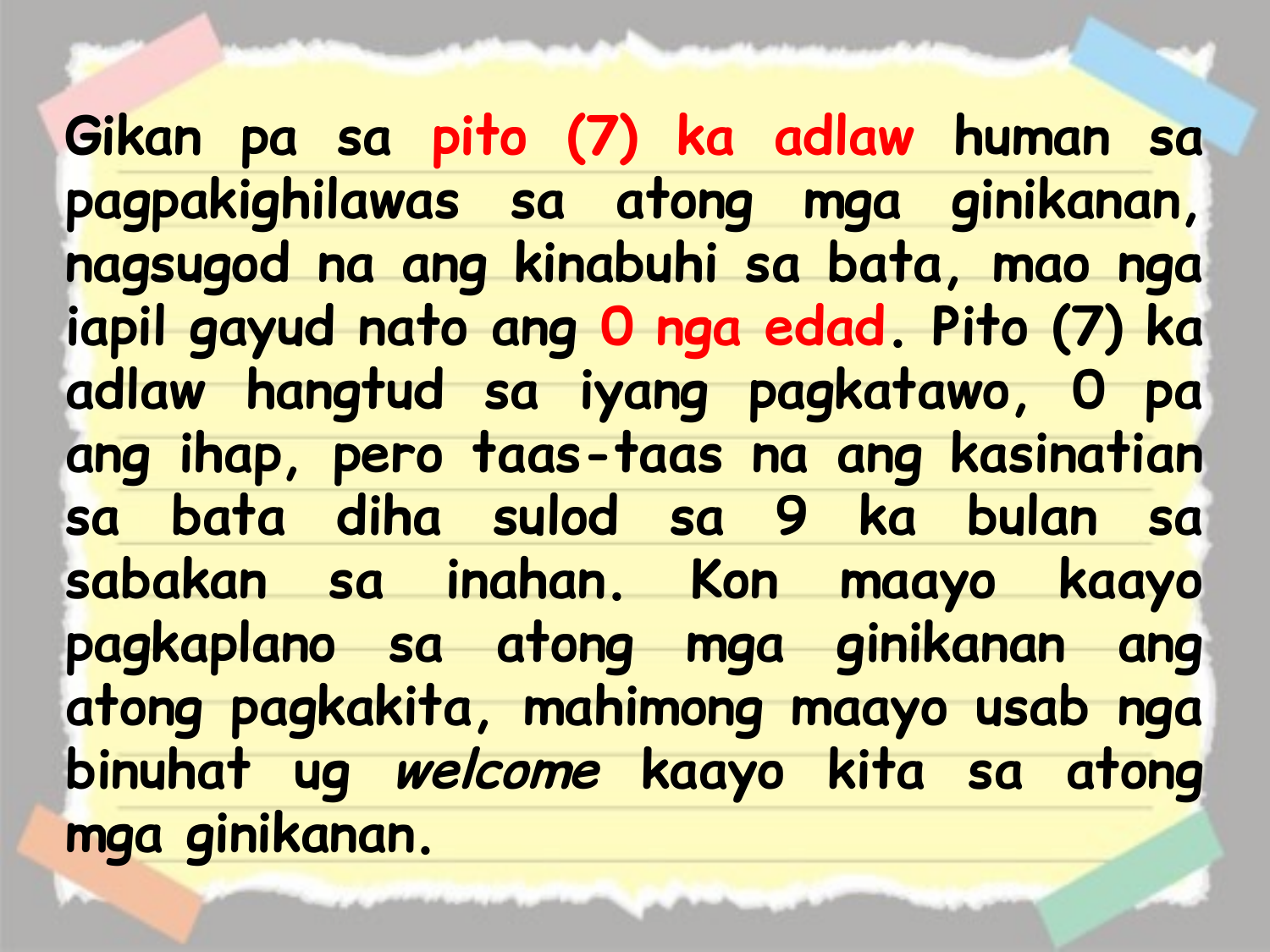

Gikan pa sa pito (7) ka adlaw human sa pagpakighilawas sa atong mga ginikanan, nagsugod na ang kinabuhi sa bata, mao nga iapil gayud nato ang 0 nga edad. Pito (7) ka adlaw hangtud sa iyang pagkatawo, 0 pa ang ihap, pero taas-taas na ang kasinatian sa bata diha sulod sa 9 ka bulan sa sabakan sa inahan. Kon maayo kaayo pagkaplano sa atong mga ginikanan ang atong pagkakita, mahimong maayo usab nga binuhat ug welcome kaayo kita sa atong mga ginikanan.